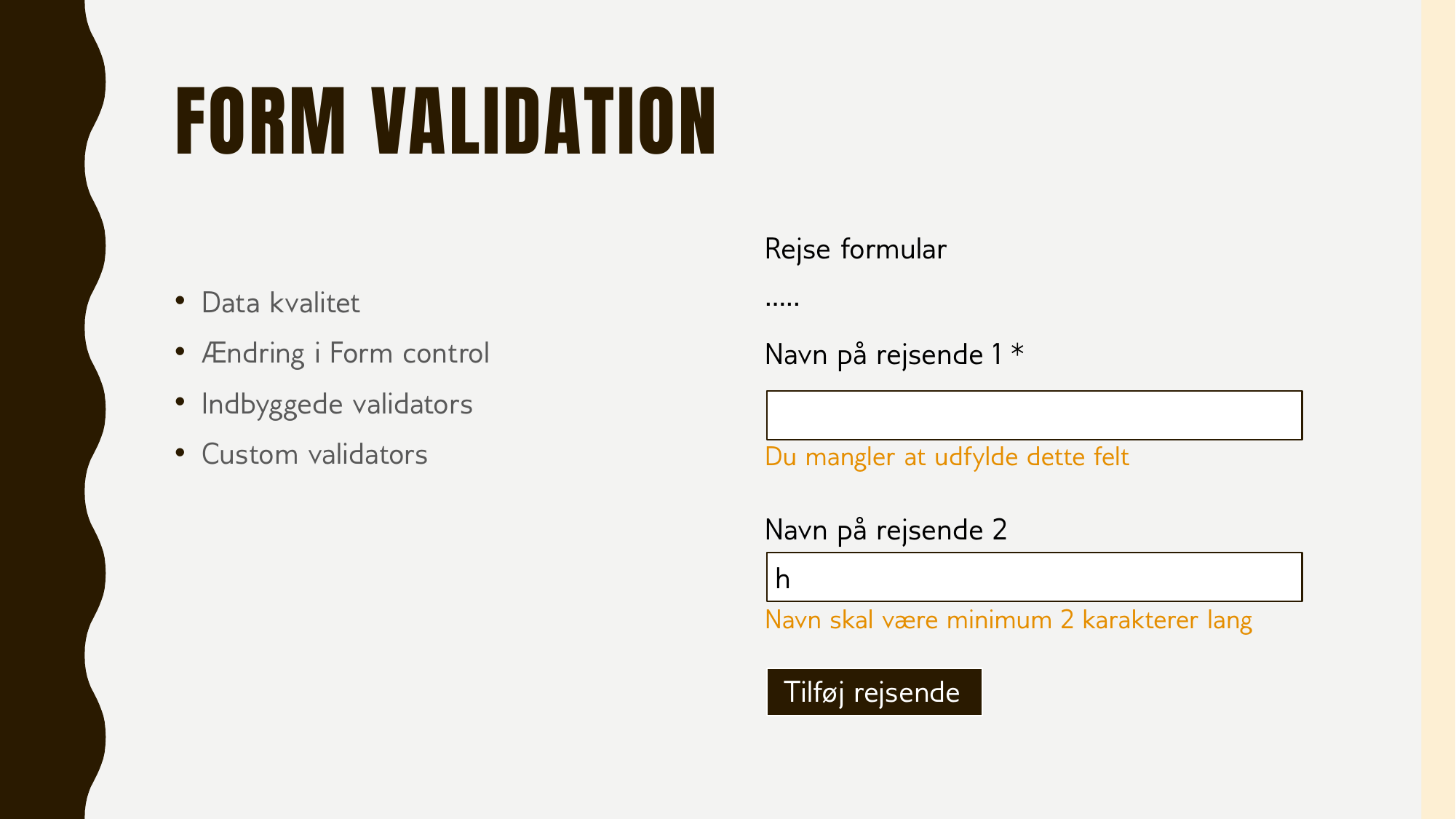

Form validation
Rejse formular
…..
Data kvalitet
Ændring i Form control
Indbyggede validators
Custom validators
Navn på rejsende 1 *

Du mangler at udfylde dette felt
Navn på rejsende 2
h

Navn skal være minimum 2 karakterer lang
Tilføj rejsende